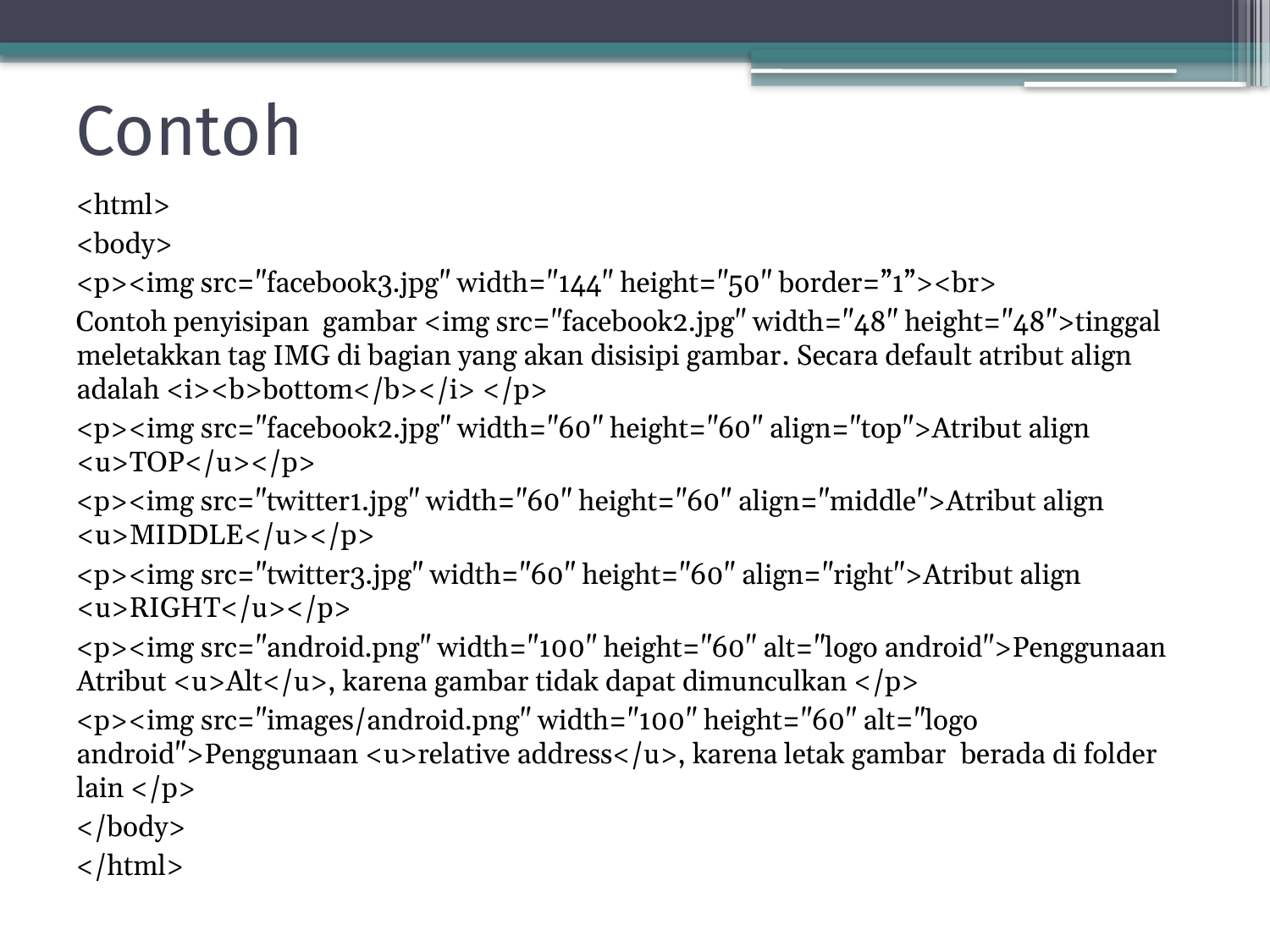

# Contoh
<html>
<body>
<p><img src="facebook3.jpg" width="144" height="50" border=”1”><br>
Contoh penyisipan  gambar <img src="facebook2.jpg" width="48" height="48">tinggal meletakkan tag IMG di bagian yang akan disisipi gambar. Secara default atribut align adalah <i><b>bottom</b></i> </p>
<p><img src="facebook2.jpg" width="60" height="60" align="top">Atribut align <u>TOP</u></p>
<p><img src="twitter1.jpg" width="60" height="60" align="middle">Atribut align <u>MIDDLE</u></p>
<p><img src="twitter3.jpg" width="60" height="60" align="right">Atribut align <u>RIGHT</u></p>
<p><img src="android.png" width="100" height="60" alt="logo android">Penggunaan Atribut <u>Alt</u>, karena gambar tidak dapat dimunculkan </p>
<p><img src="images/android.png" width="100" height="60" alt="logo android">Penggunaan <u>relative address</u>, karena letak gambar  berada di folder lain </p>
</body>
</html>